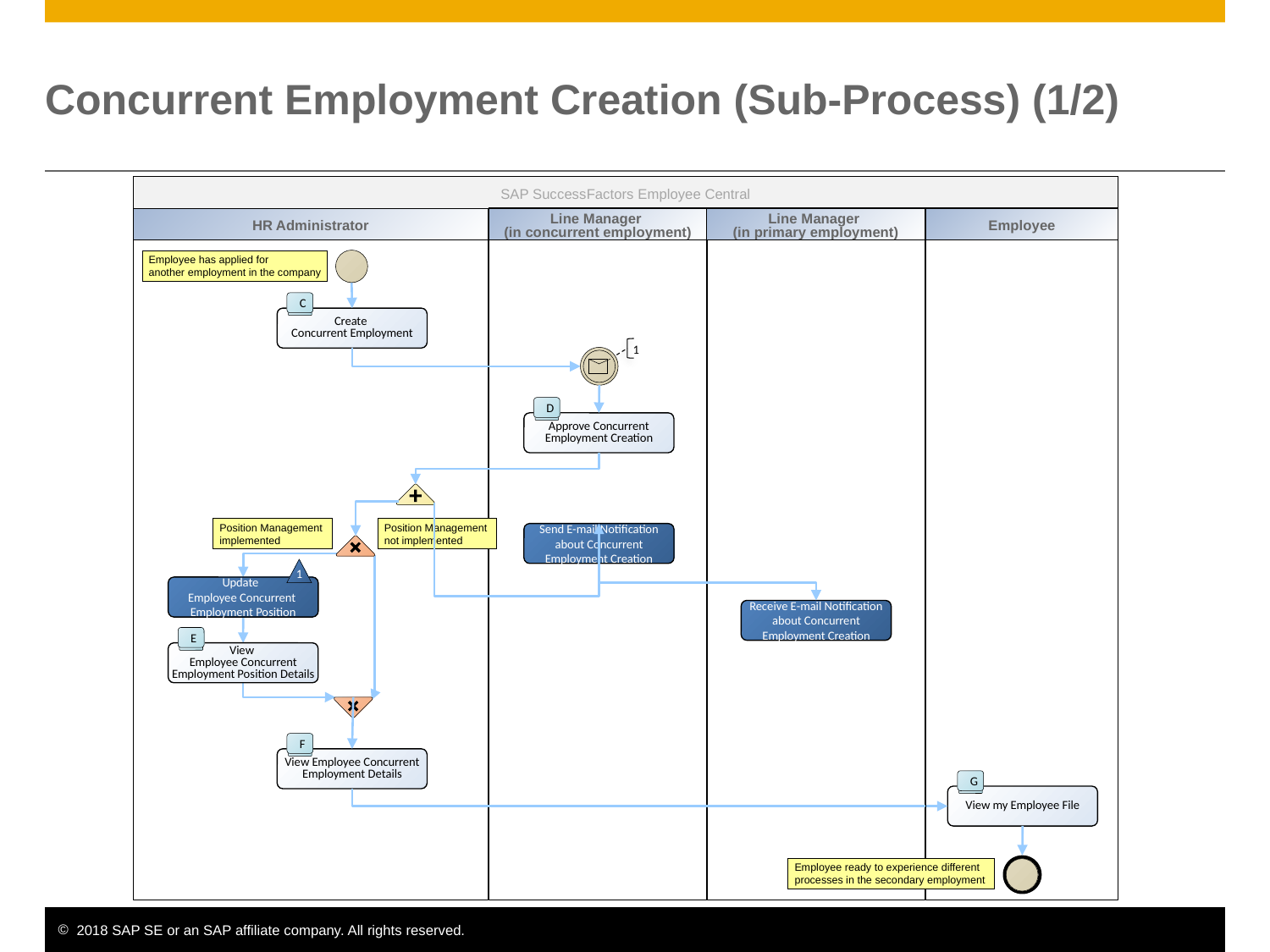

# Concurrent Employment Creation (Sub-Process) (1/2)
SAP SuccessFactors Employee Central
HR Administrator
Line Manager
(in concurrent employment)
Line Manager
(in primary employment)
Employee

Employee has applied for
another employment in the company
C

Create
Concurrent Employment

1

D

Approve Concurrent Employment Creation

Position Management
implemented
Position Management
not implemented

Send E-mail Notification about Concurrent Employment Creation

1
Update
Employee Concurrent
Employment Position

Receive E-mail Notification about Concurrent Employment Creation
E

View
Employee Concurrent Employment Position Details

F

View Employee Concurrent Employment Details

G

View my Employee File

Employee ready to experience different
processes in the secondary employment